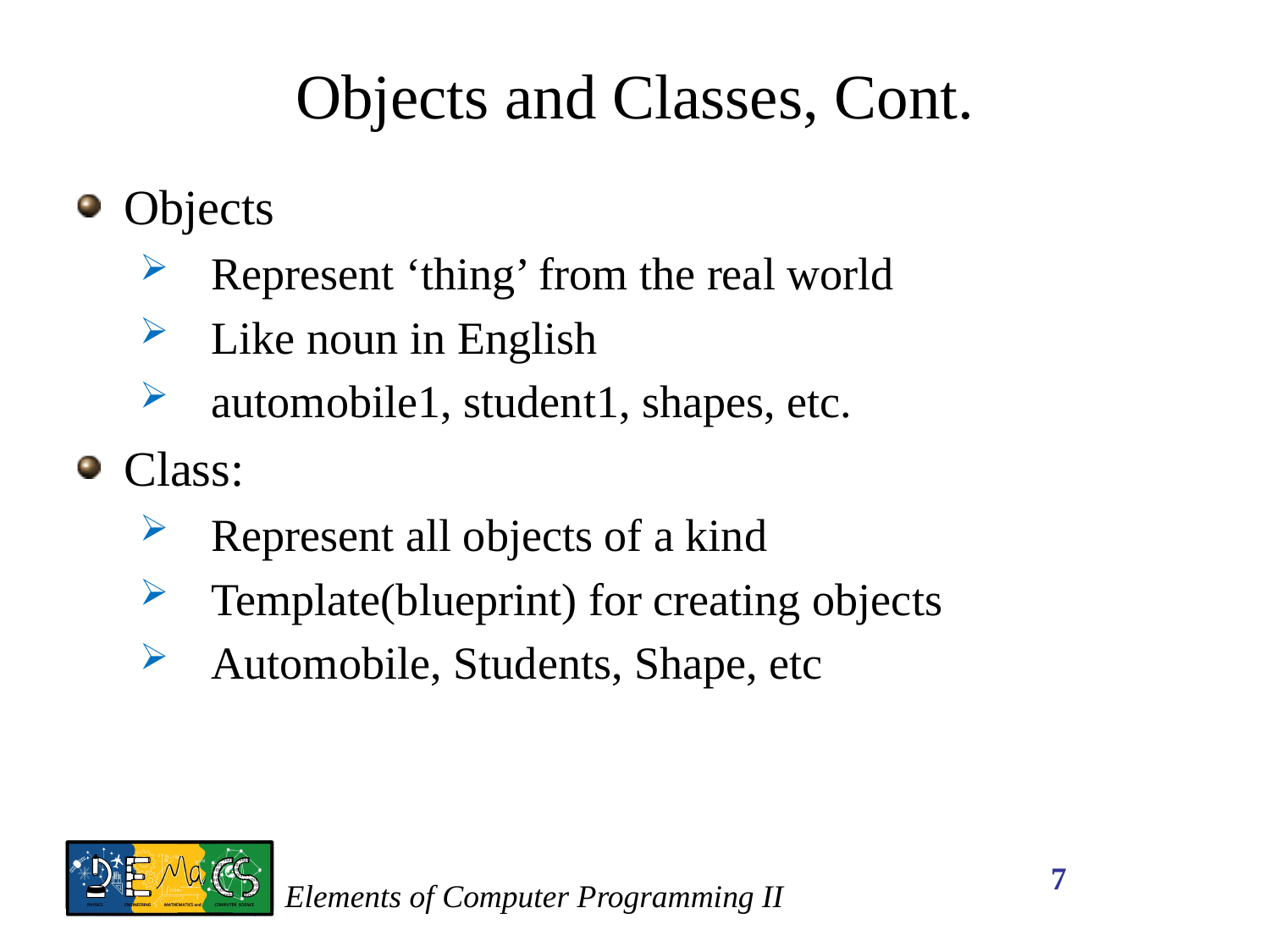

# Objects and Classes, Cont.
Objects
Represent ‘thing’ from the real world
Like noun in English
automobile1, student1, shapes, etc.
Class:
Represent all objects of a kind
Template(blueprint) for creating objects
Automobile, Students, Shape, etc